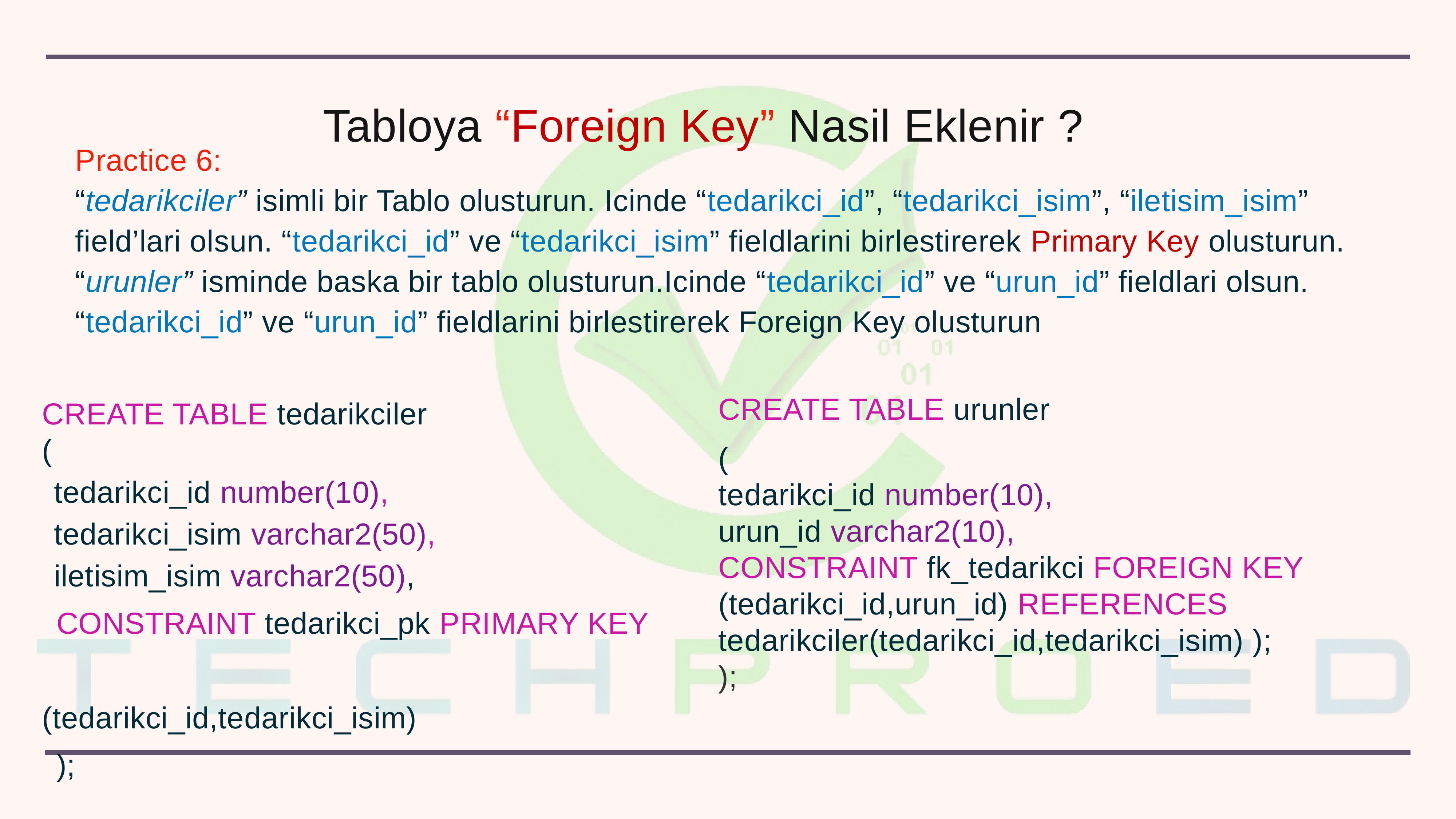

Tabloya “Foreign Key” Nasil Eklenir ?
Practice 6:
“tedarikciler” isimli bir Tablo olusturun. Icinde “tedarikci_id”, “tedarikci_isim”, “iletisim_isim” field’lari olsun. “tedarikci_id” ve “tedarikci_isim” fieldlarini birlestirerek Primary Key olusturun.
“urunler” isminde baska bir tablo olusturun.Icinde “tedarikci_id” ve “urun_id” fieldlari olsun. “tedarikci_id” ve “urun_id” fieldlarini birlestirerek Foreign Key olusturun
CREATE TABLE urunler
(
tedarikci_id number(10),
urun_id varchar2(10),
CONSTRAINT fk_tedarikci FOREIGN KEY 			(tedarikci_id,urun_id) REFERENCES 	tedarikciler(tedarikci_id,tedarikci_isim) );
);
CREATE TABLE tedarikciler
(
tedarikci_id number(10),
tedarikci_isim varchar2(50),
iletisim_isim varchar2(50),
CONSTRAINT tedarikci_pk PRIMARY KEY						(tedarikci_id,tedarikci_isim)
);